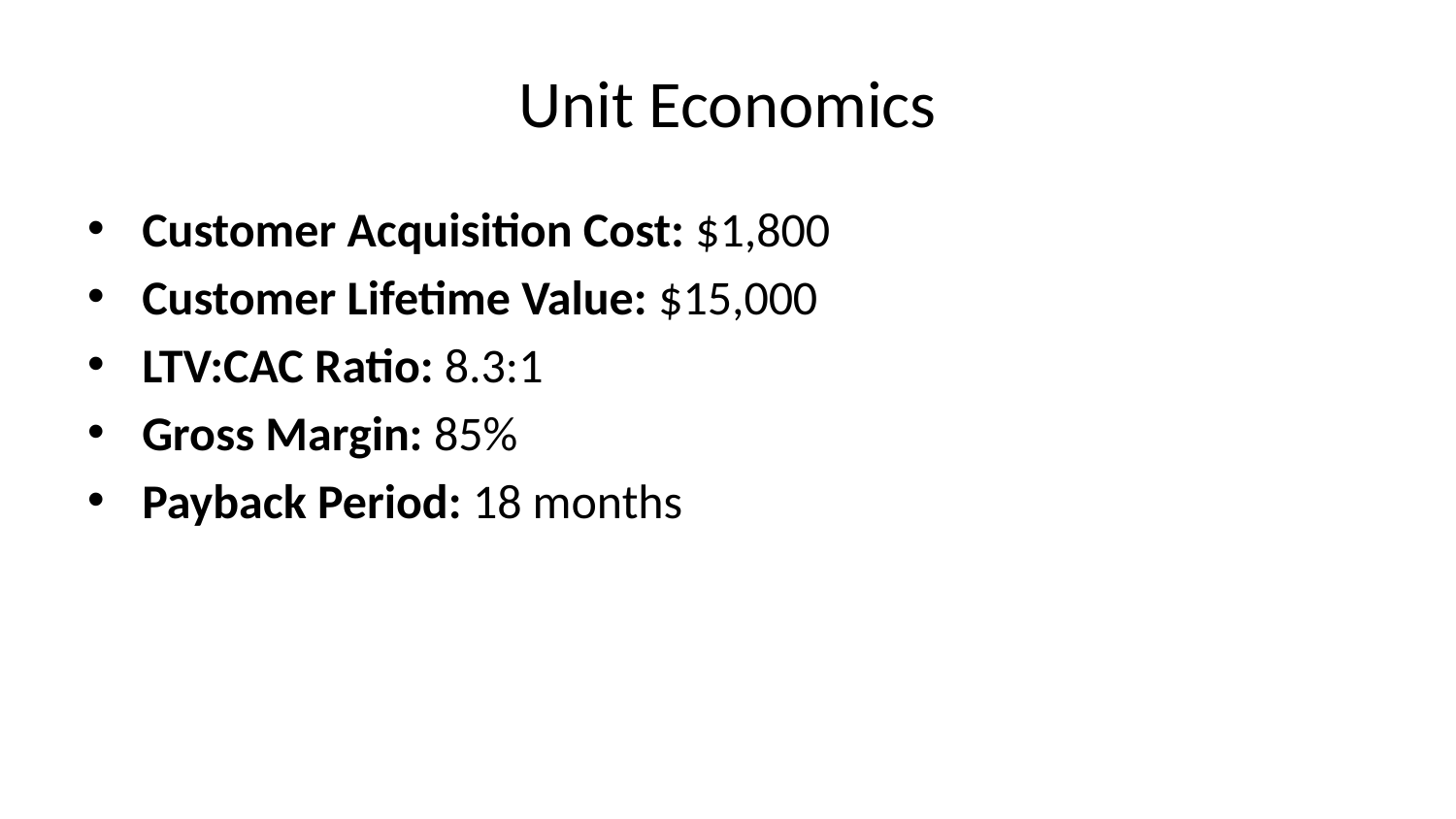

# Unit Economics
Customer Acquisition Cost: $1,800
Customer Lifetime Value: $15,000
LTV:CAC Ratio: 8.3:1
Gross Margin: 85%
Payback Period: 18 months